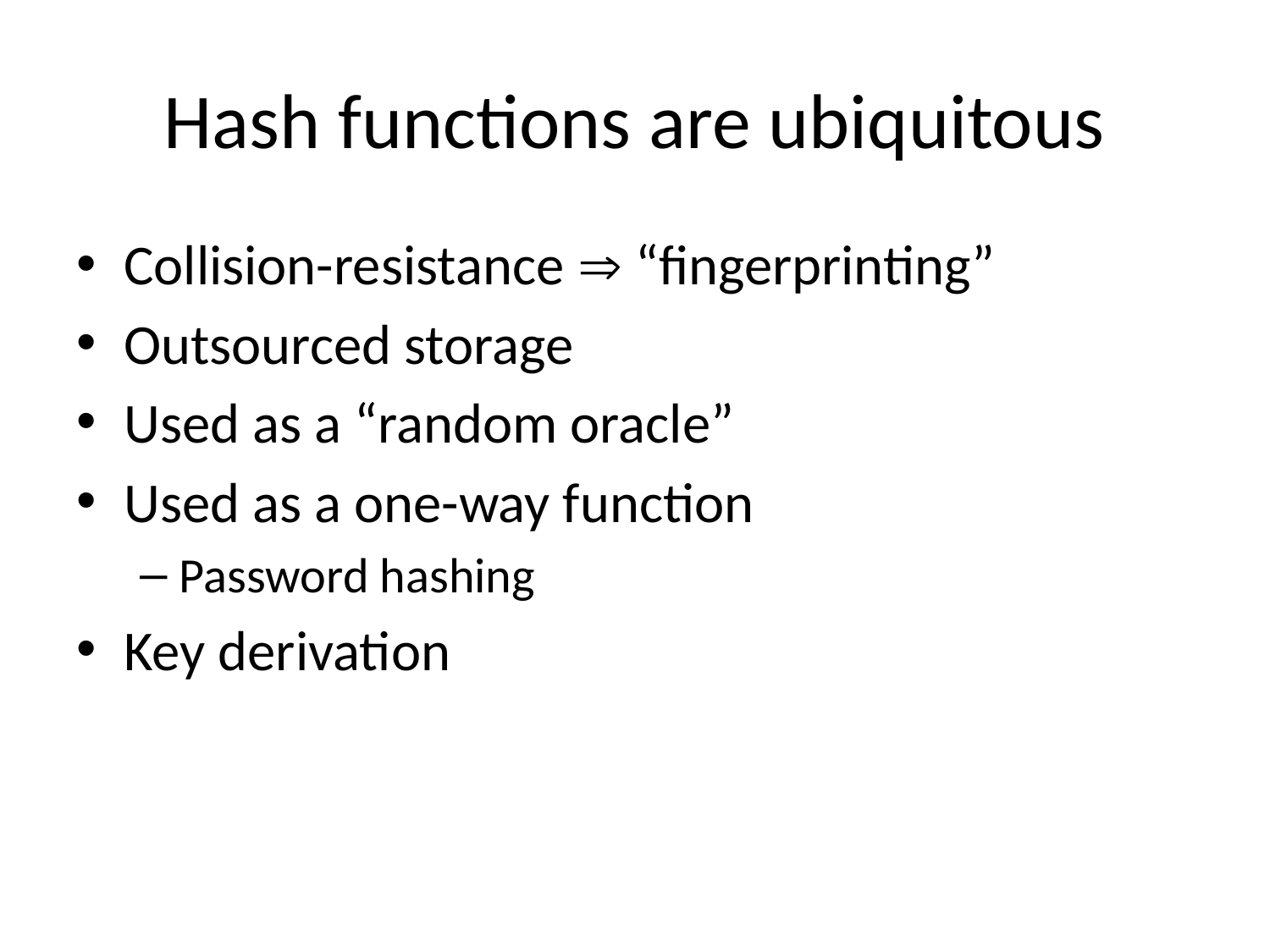

# Hash functions are ubiquitous
Collision-resistance ⇒ “fingerprinting”
Outsourced storage
Used as a “random oracle”
Used as a one-way function
Password hashing
Key derivation